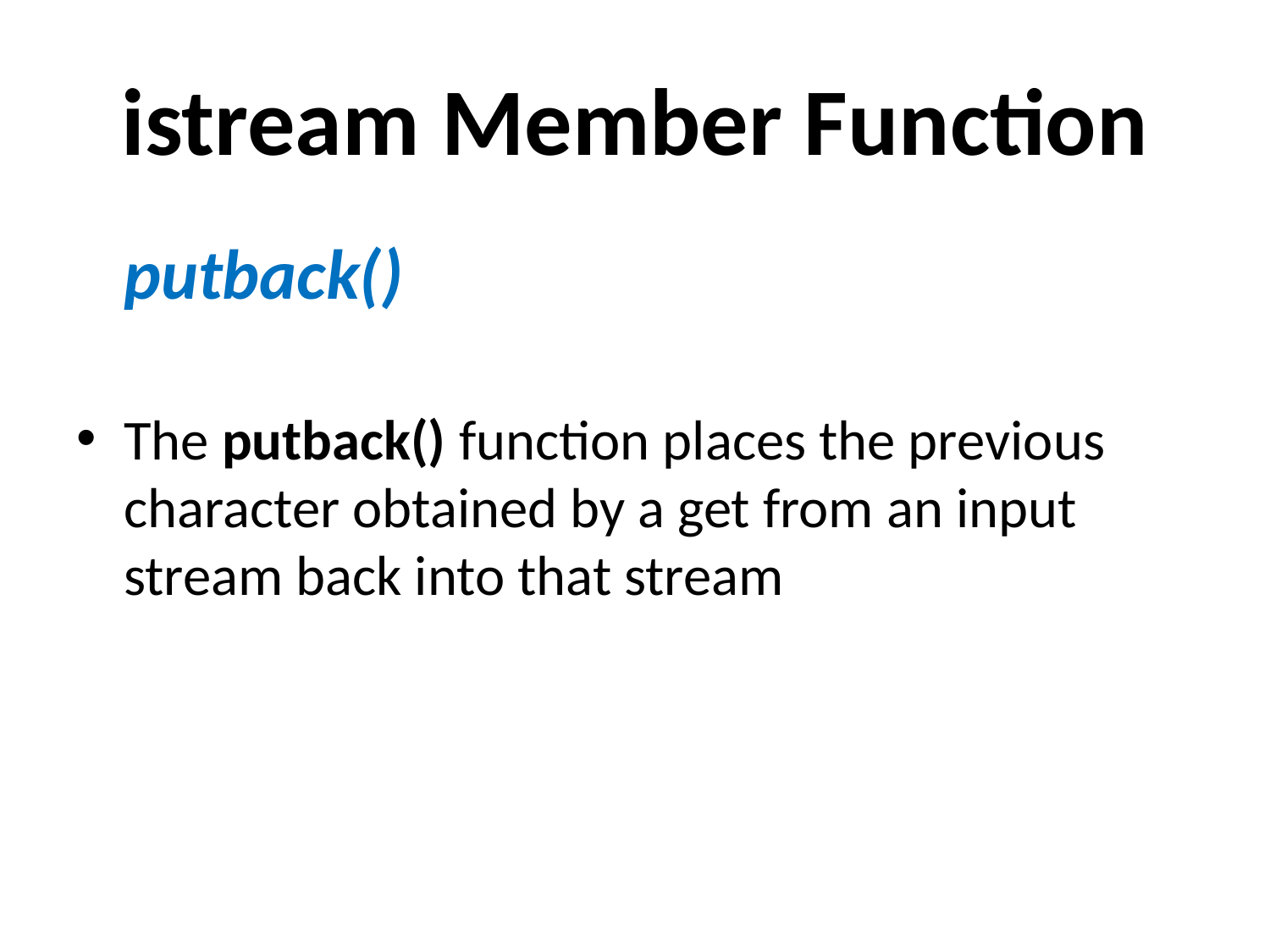

# istream Member Function
	putback()

The putback() function places the previous character obtained by a get from an input stream back into that stream